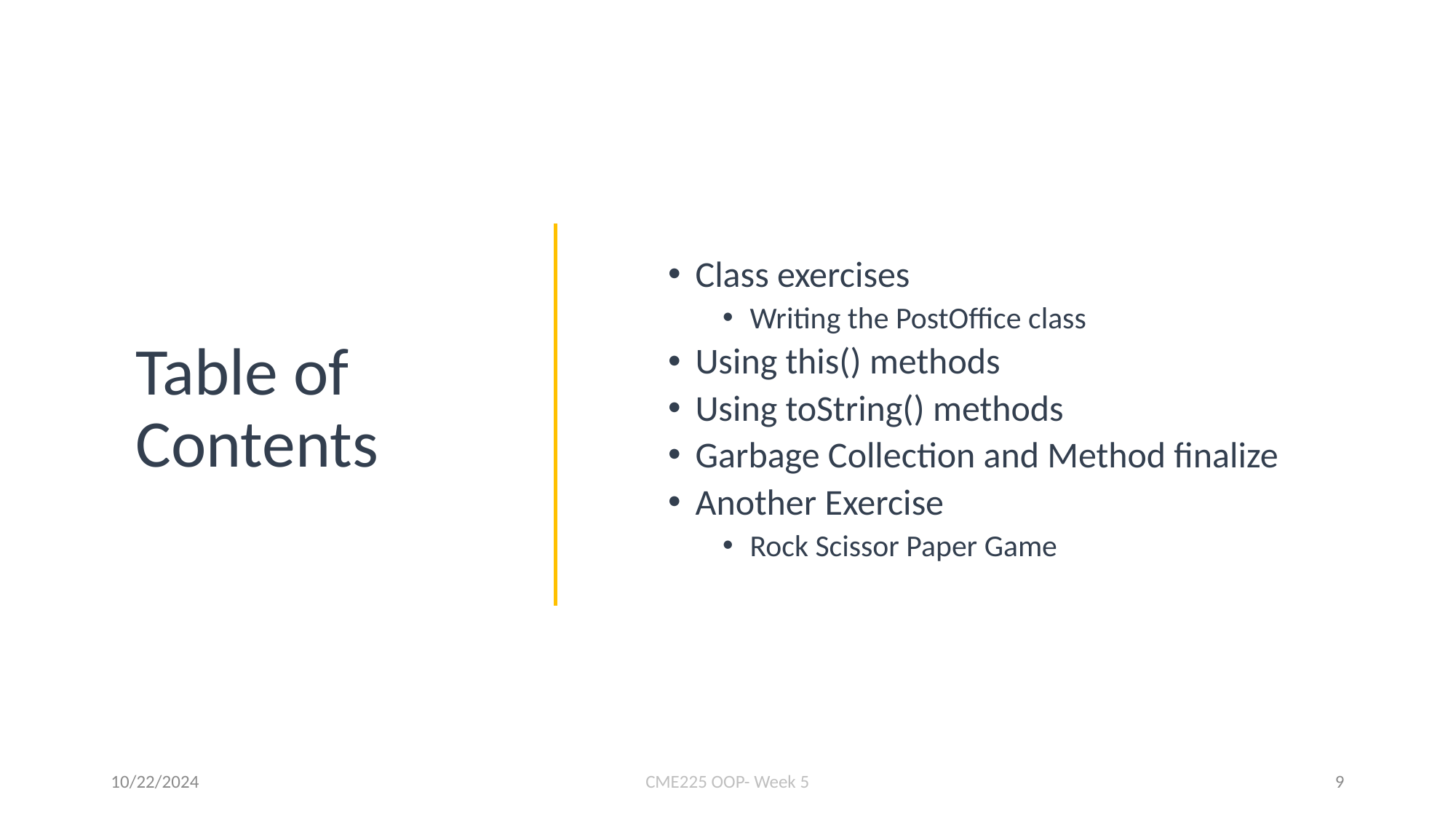

Table of Contents
Class exercises
Writing the PostOffice class
Using this() methods
Using toString() methods
Garbage Collection and Method finalize
Another Exercise
Rock Scissor Paper Game
10/22/2024
CME225 OOP- Week 5
9